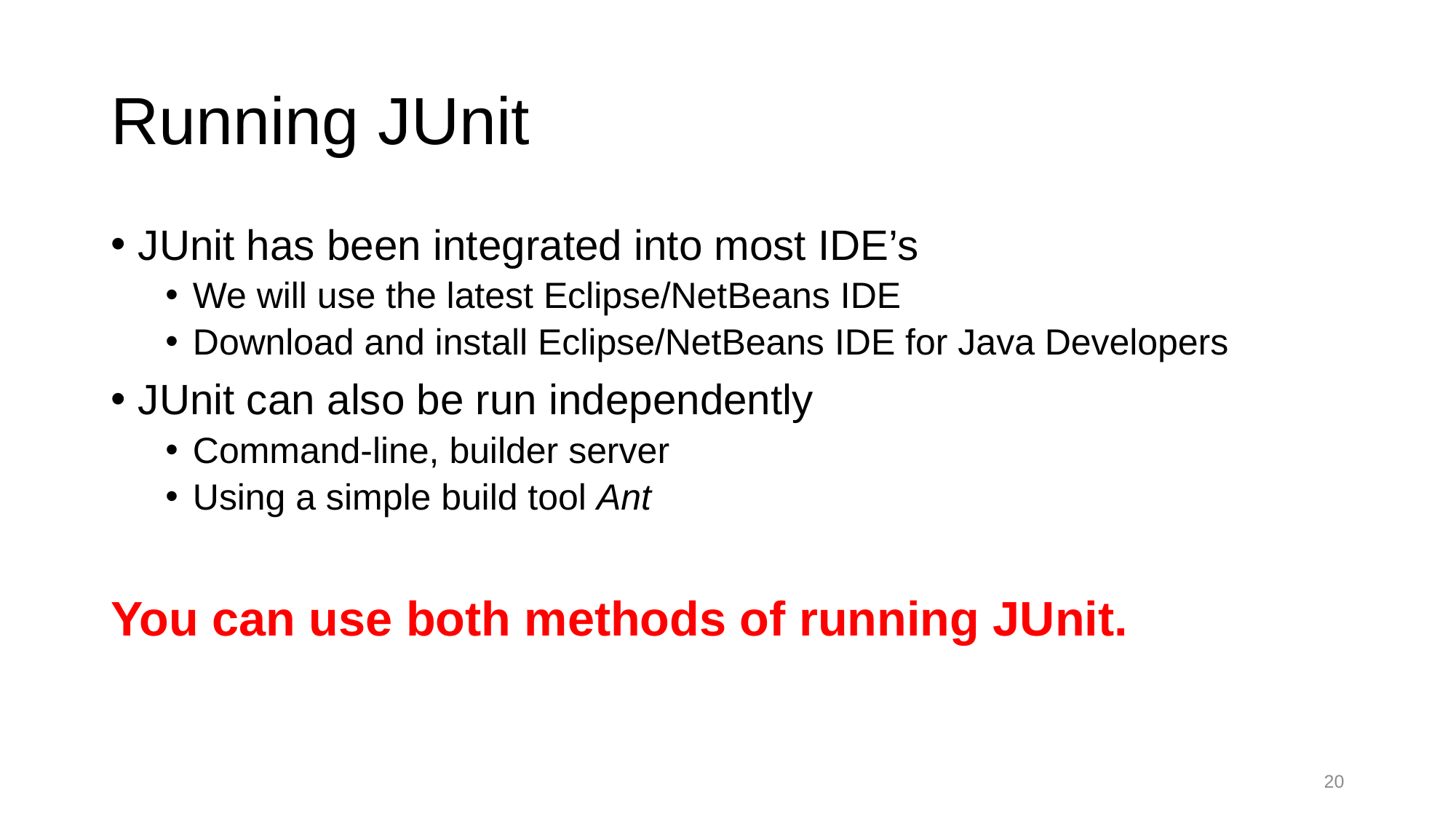

# Running JUnit
JUnit has been integrated into most IDE’s
We will use the latest Eclipse/NetBeans IDE
Download and install Eclipse/NetBeans IDE for Java Developers
JUnit can also be run independently
Command-line, builder server
Using a simple build tool Ant

You can use both methods of running JUnit.

20